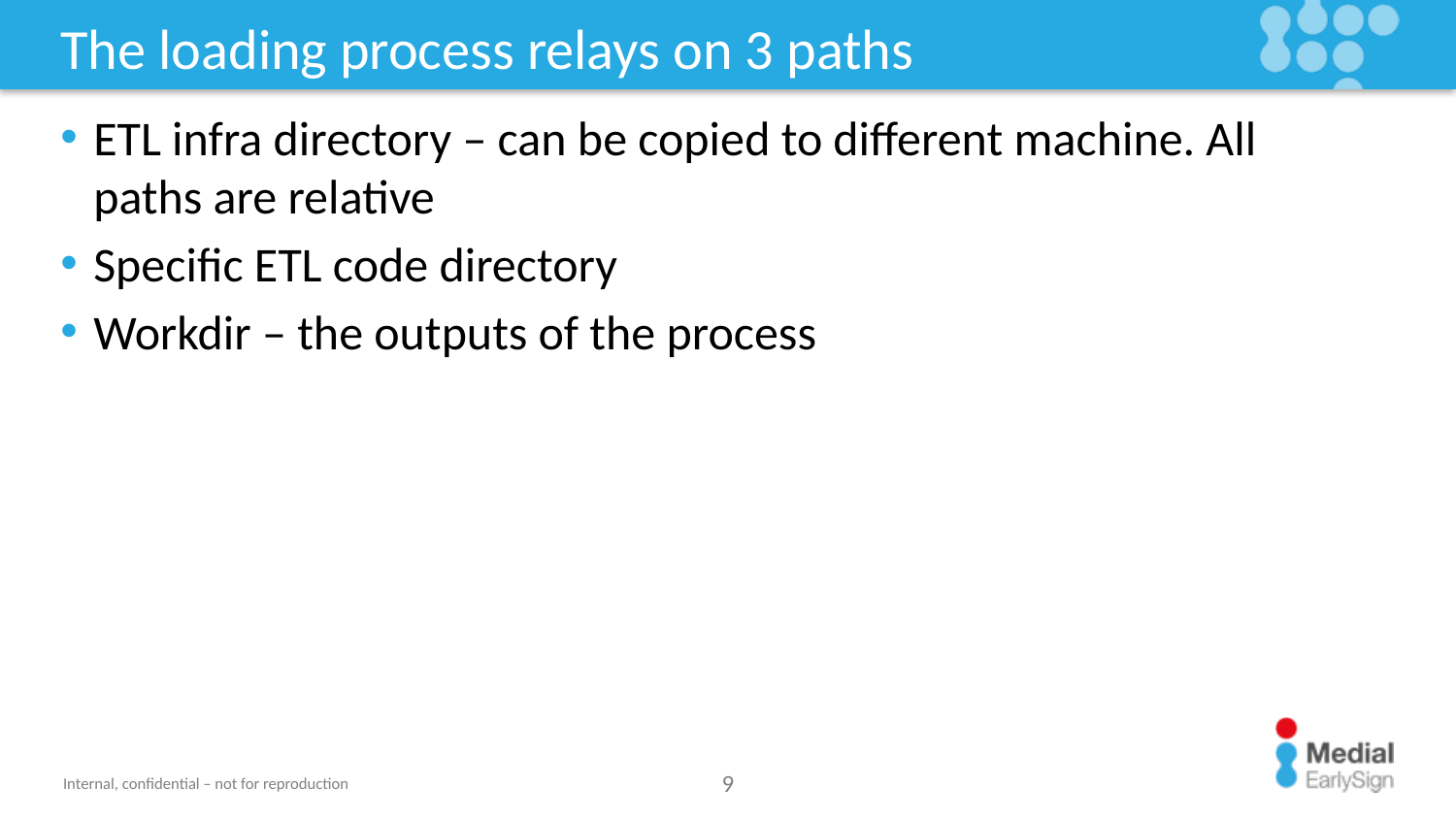

# The loading process relays on 3 paths
ETL infra directory – can be copied to different machine. All paths are relative
Specific ETL code directory
Workdir – the outputs of the process